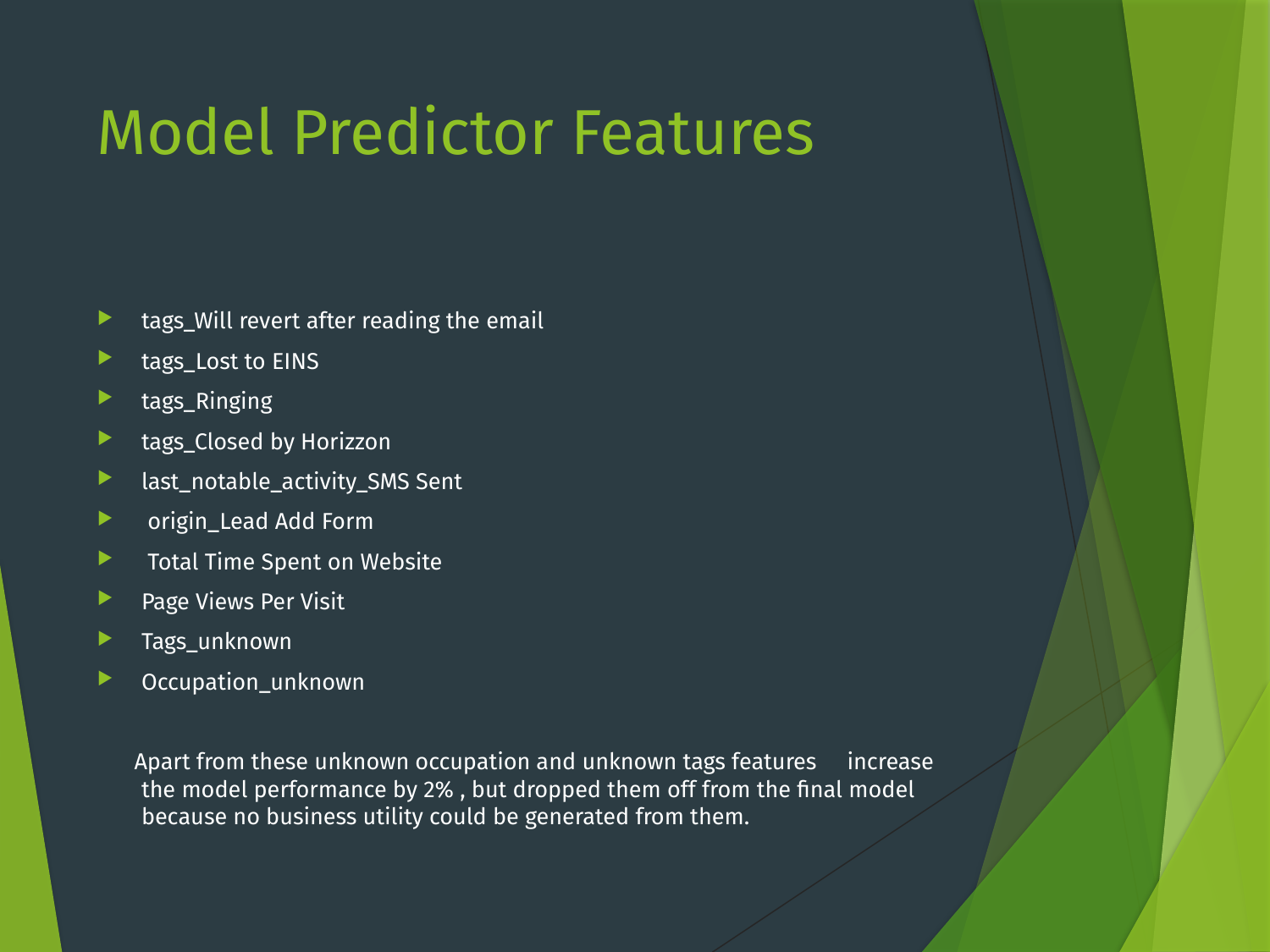

# Model Predictor Features
tags_Will revert after reading the email
tags_Lost to EINS
tags_Ringing
tags_Closed by Horizzon
last_notable_activity_SMS Sent
 origin_Lead Add Form
 Total Time Spent on Website
Page Views Per Visit
Tags_unknown
Occupation_unknown

      Apart from these unknown occupation and unknown tags features     increase the model performance by 2% , but dropped them off from the final model because no business utility could be generated from them.